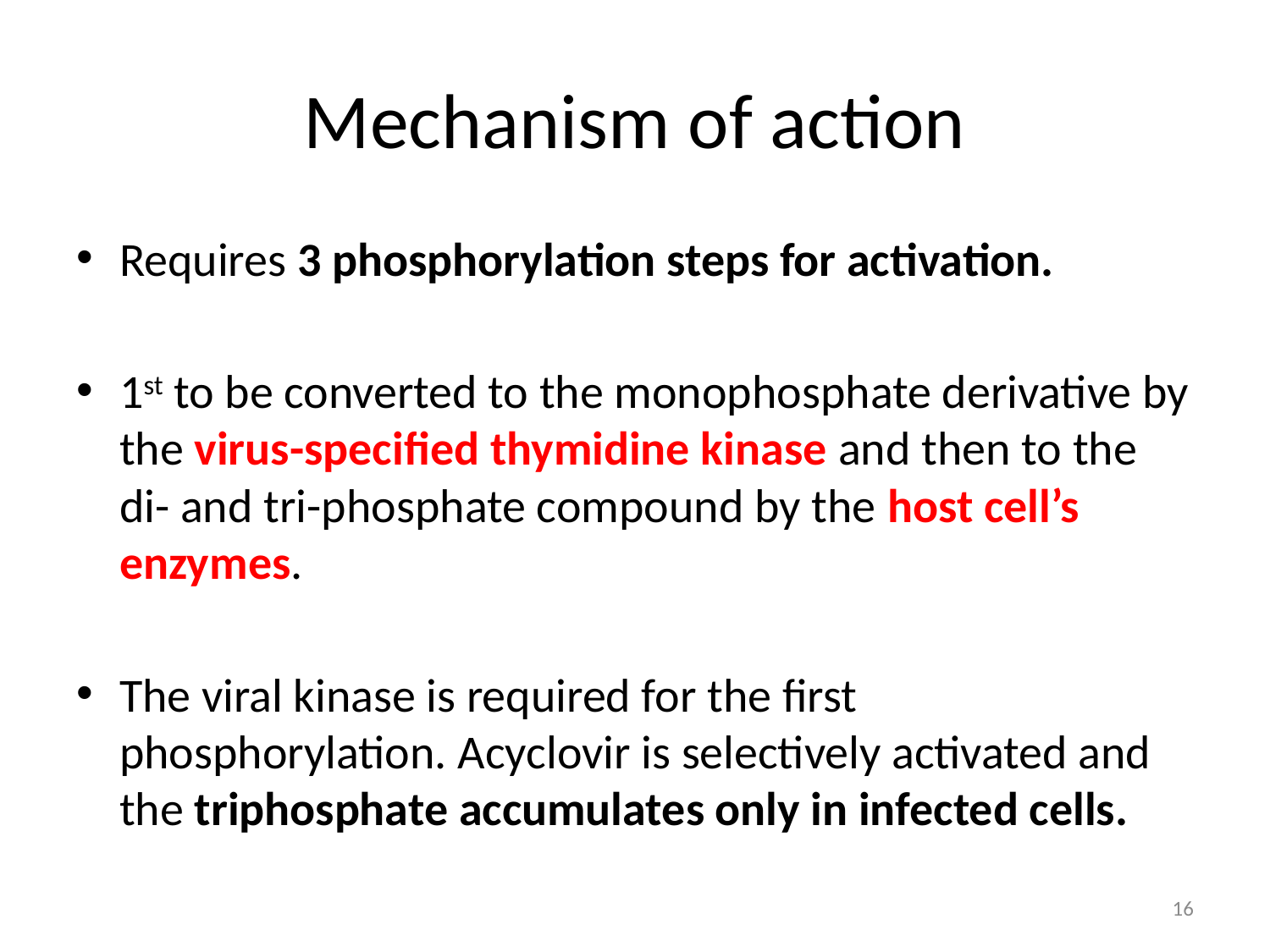

# Mechanism of action
Requires 3 phosphorylation steps for activation.

1st to be converted to the monophosphate derivative by the virus-specified thymidine kinase and then to the di- and tri-phosphate compound by the host cell’s enzymes.

The viral kinase is required for the first phosphorylation. Acyclovir is selectively activated and the triphosphate accumulates only in infected cells.
16